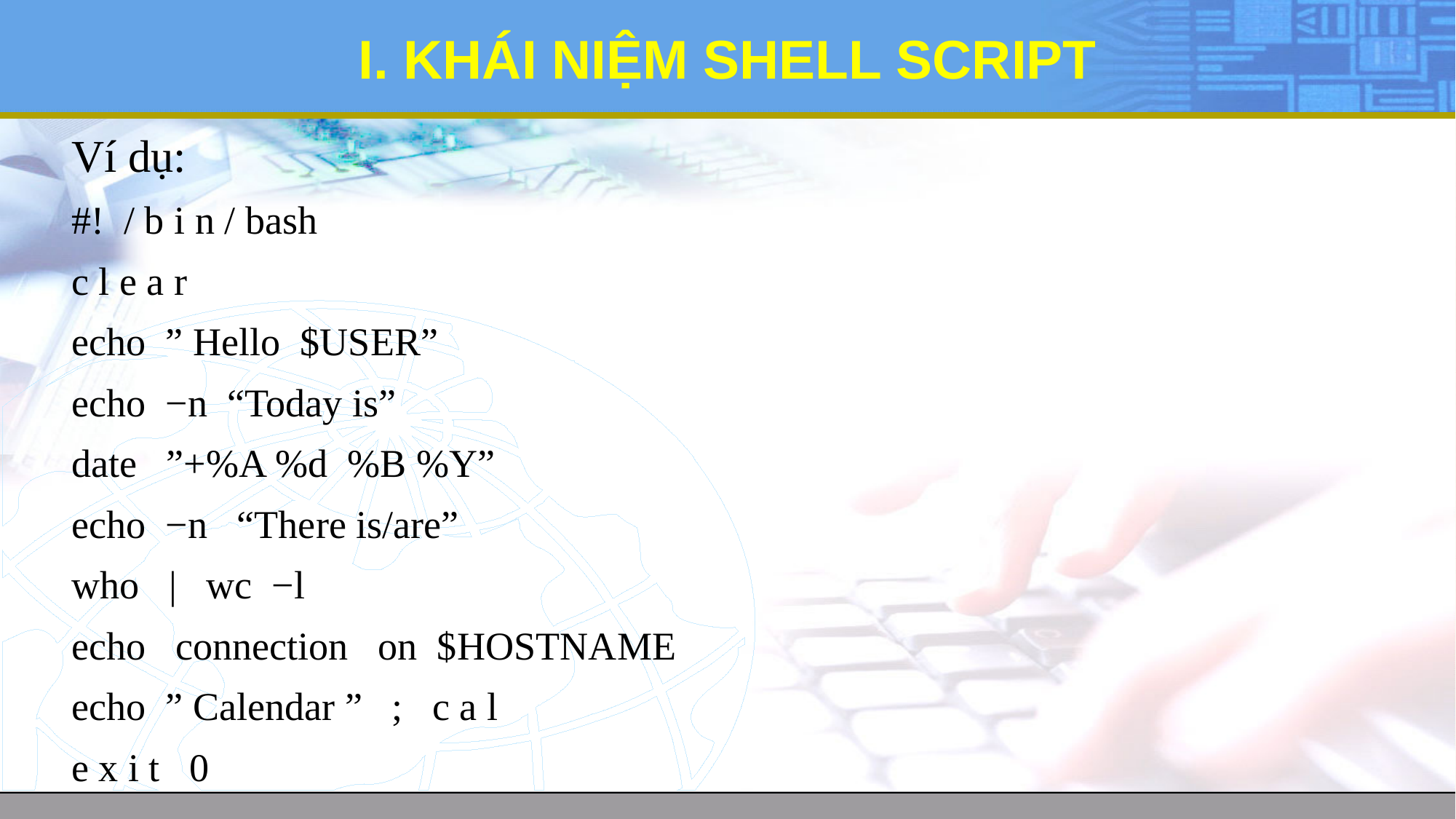

# I. KHÁI NIỆM SHELL SCRIPT
Ví dụ:
#!  / b i n / bash
c l e a r
echo  ” Hello  $USER”
echo  −n  “Today is”
date   ”+%A %d  %B %Y”
echo  −n   “There is/are”
who   |   wc  −l
echo   connection   on  $HOSTNAME
echo  ” Calendar ”   ;   c a l
e x i t   0